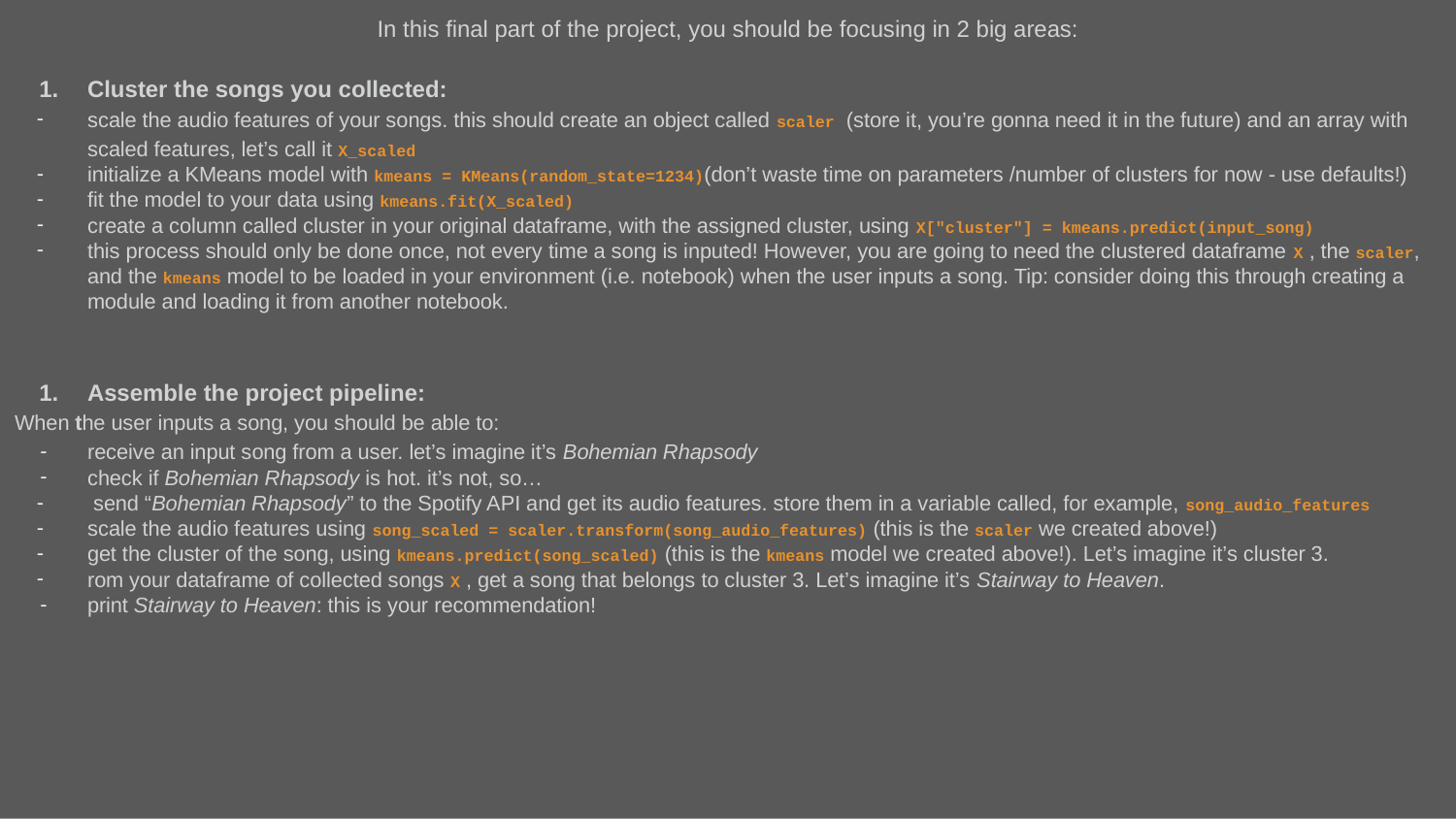

In this final part of the project, you should be focusing in 2 big areas:

Cluster the songs you collected:
scale the audio features of your songs. this should create an object called scaler  (store it, you’re gonna need it in the future) and an array with scaled features, let’s call it X_scaled
initialize a KMeans model with kmeans = KMeans(random_state=1234)(don’t waste time on parameters /number of clusters for now - use defaults!)
fit the model to your data using kmeans.fit(X_scaled)
create a column called cluster in your original dataframe, with the assigned cluster, using X["cluster"] = kmeans.predict(input_song)
this process should only be done once, not every time a song is inputed! However, you are going to need the clustered dataframe X , the scaler, and the kmeans model to be loaded in your environment (i.e. notebook) when the user inputs a song. Tip: consider doing this through creating a module and loading it from another notebook.

Assemble the project pipeline:
When the user inputs a song, you should be able to:
receive an input song from a user. let’s imagine it’s Bohemian Rhapsody
check if Bohemian Rhapsody is hot. it’s not, so…
 send “Bohemian Rhapsody” to the Spotify API and get its audio features. store them in a variable called, for example, song_audio_features
scale the audio features using song_scaled = scaler.transform(song_audio_features) (this is the scaler we created above!)
get the cluster of the song, using kmeans.predict(song_scaled) (this is the kmeans model we created above!). Let’s imagine it’s cluster 3.
rom your dataframe of collected songs X , get a song that belongs to cluster 3. Let’s imagine it’s Stairway to Heaven.
print Stairway to Heaven: this is your recommendation!